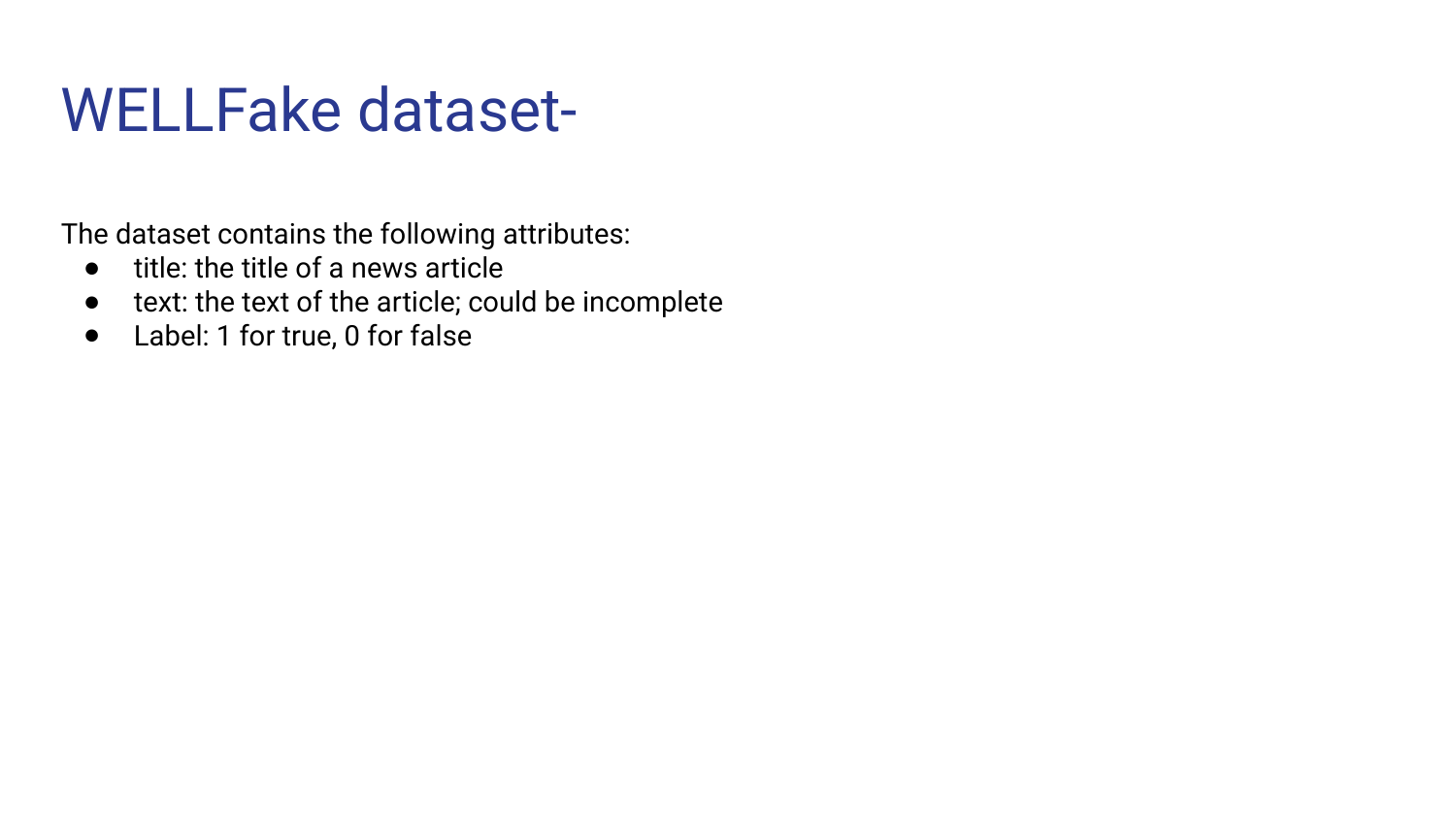

# WELLFake dataset-

The dataset contains the following attributes:
title: the title of a news article
text: the text of the article; could be incomplete
Label: 1 for true, 0 for false